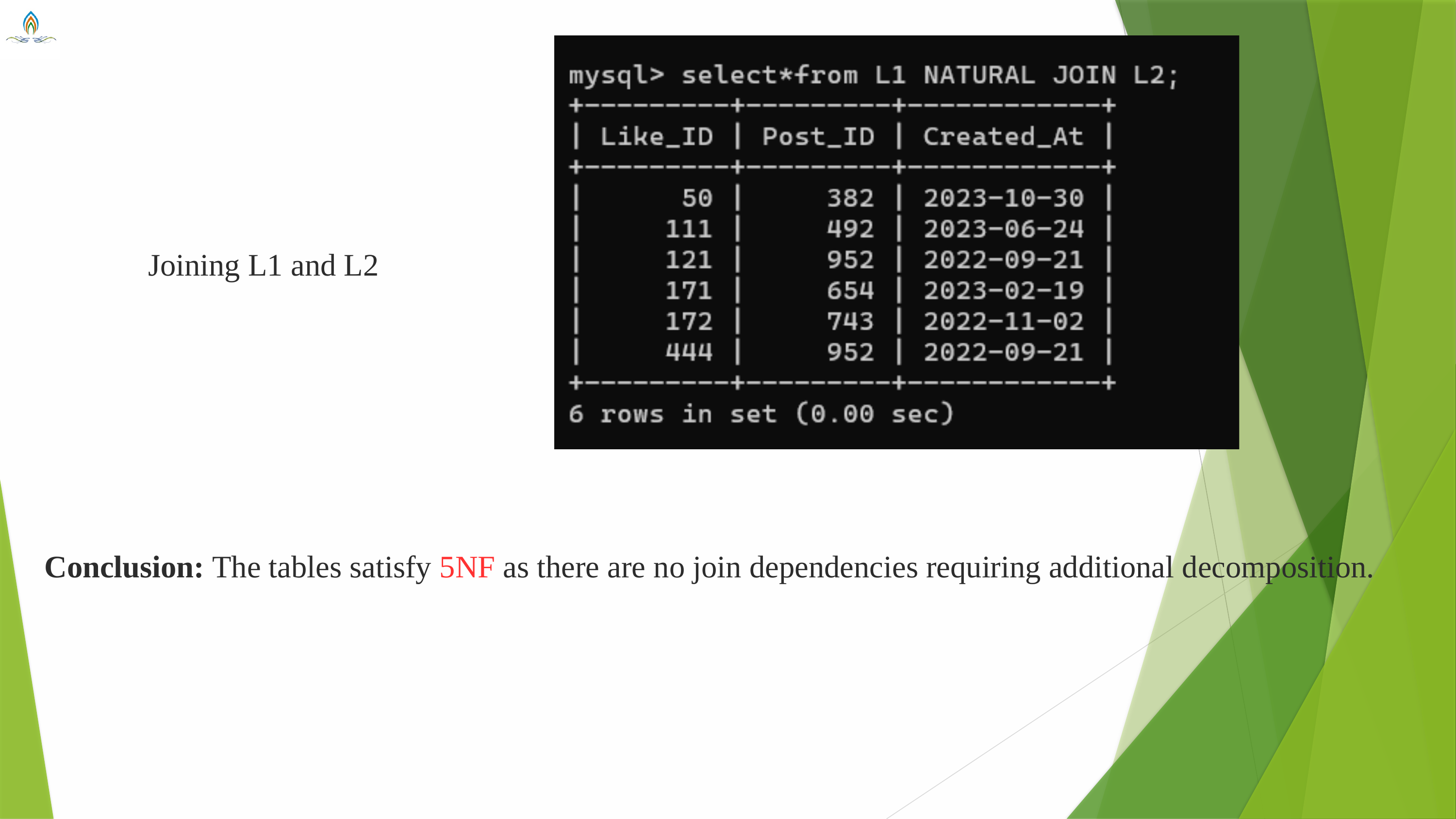

Joining L1 and L2
Conclusion: The tables satisfy 5NF as there are no join dependencies requiring additional decomposition.